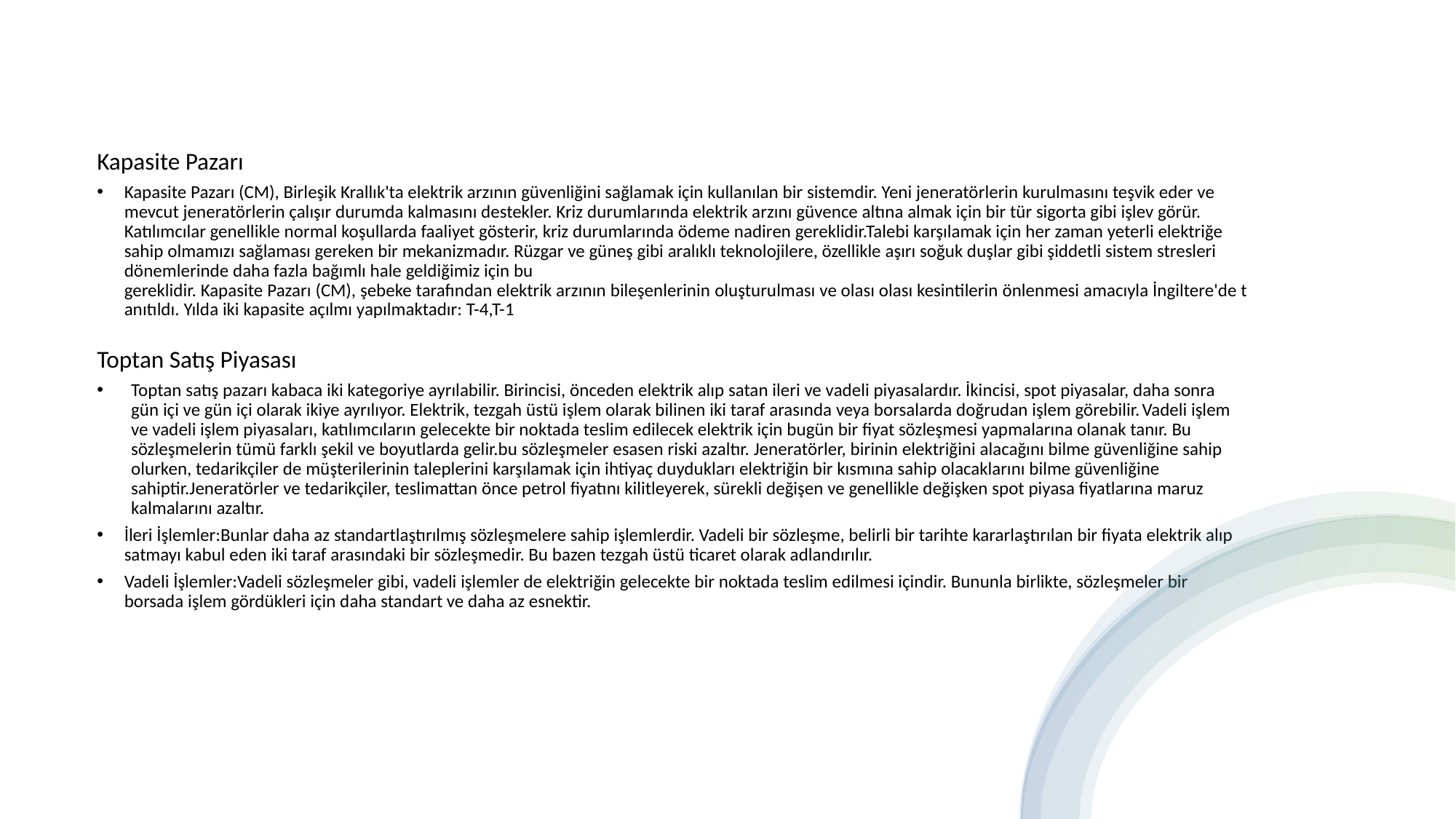

Kapasite Pazarı
Kapasite Pazarı (CM), Birleşik Krallık'ta elektrik arzının güvenliğini sağlamak için kullanılan bir sistemdir. Yeni jeneratörlerin kurulmasını teşvik eder ve mevcut jeneratörlerin çalışır durumda kalmasını destekler. Kriz durumlarında elektrik arzını güvence altına almak için bir tür sigorta gibi işlev görür. Katılımcılar genellikle normal koşullarda faaliyet gösterir, kriz durumlarında ödeme nadiren gereklidir.Talebi karşılamak için her zaman yeterli elektriğe sahip olmamızı sağlaması gereken bir mekanizmadır. Rüzgar ve güneş gibi aralıklı teknolojilere, özellikle aşırı soğuk duşlar gibi şiddetli sistem stresleri dönemlerinde daha fazla bağımlı hale geldiğimiz için bu gereklidir. Kapasite Pazarı (CM), şebeke tarafından elektrik arzının bileşenlerinin oluşturulması ve olası olası kesintilerin önlenmesi amacıyla İngiltere'de tanıtıldı. Yılda iki kapasite açılmı yapılmaktadır: T-4,T-1

Toptan Satış Piyasası
Toptan satış pazarı kabaca iki kategoriye ayrılabilir. Birincisi, önceden elektrik alıp satan ileri ve vadeli piyasalardır. İkincisi, spot piyasalar, daha sonra gün içi ve gün içi olarak ikiye ayrılıyor. Elektrik, tezgah üstü işlem olarak bilinen iki taraf arasında veya borsalarda doğrudan işlem görebilir.Vadeli işlem ve vadeli işlem piyasaları, katılımcıların gelecekte bir noktada teslim edilecek elektrik için bugün bir fiyat sözleşmesi yapmalarına olanak tanır. Bu sözleşmelerin tümü farklı şekil ve boyutlarda gelir.bu sözleşmeler esasen riski azaltır. Jeneratörler, birinin elektriğini alacağını bilme güvenliğine sahip olurken, tedarikçiler de müşterilerinin taleplerini karşılamak için ihtiyaç duydukları elektriğin bir kısmına sahip olacaklarını bilme güvenliğine sahiptir.Jeneratörler ve tedarikçiler, teslimattan önce petrol fiyatını kilitleyerek, sürekli değişen ve genellikle değişken spot piyasa fiyatlarına maruz kalmalarını azaltır.
İleri İşlemler:Bunlar daha az standartlaştırılmış sözleşmelere sahip işlemlerdir. Vadeli bir sözleşme, belirli bir tarihte kararlaştırılan bir fiyata elektrik alıp satmayı kabul eden iki taraf arasındaki bir sözleşmedir. Bu bazen tezgah üstü ticaret olarak adlandırılır.
Vadeli İşlemler:Vadeli sözleşmeler gibi, vadeli işlemler de elektriğin gelecekte bir noktada teslim edilmesi içindir. Bununla birlikte, sözleşmeler bir borsada işlem gördükleri için daha standart ve daha az esnektir.